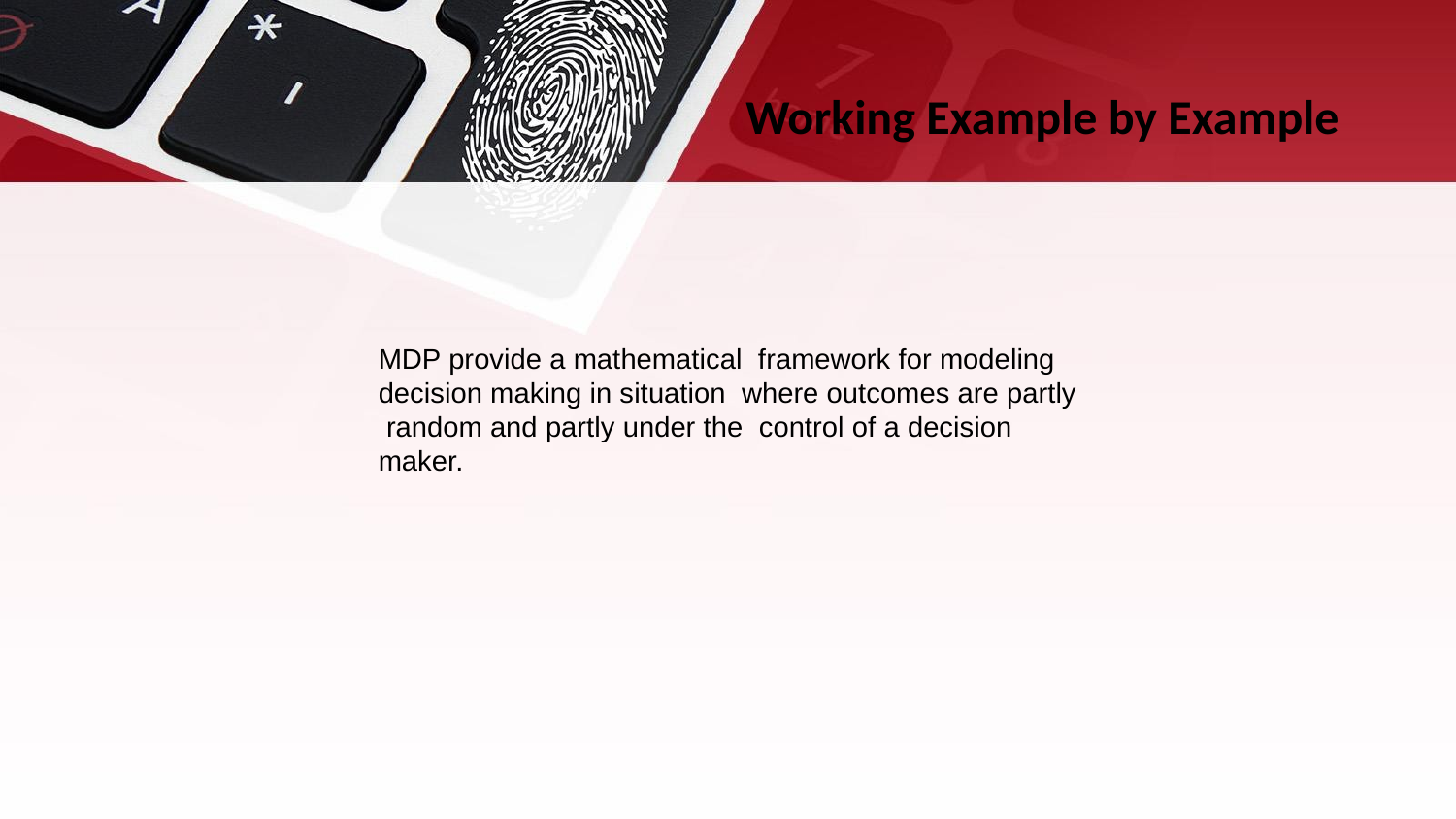

# Working Example by Example
MDP provide a mathematical  framework for modeling  decision making in situation  where outcomes are partly  random and partly under the  control of a decision maker.